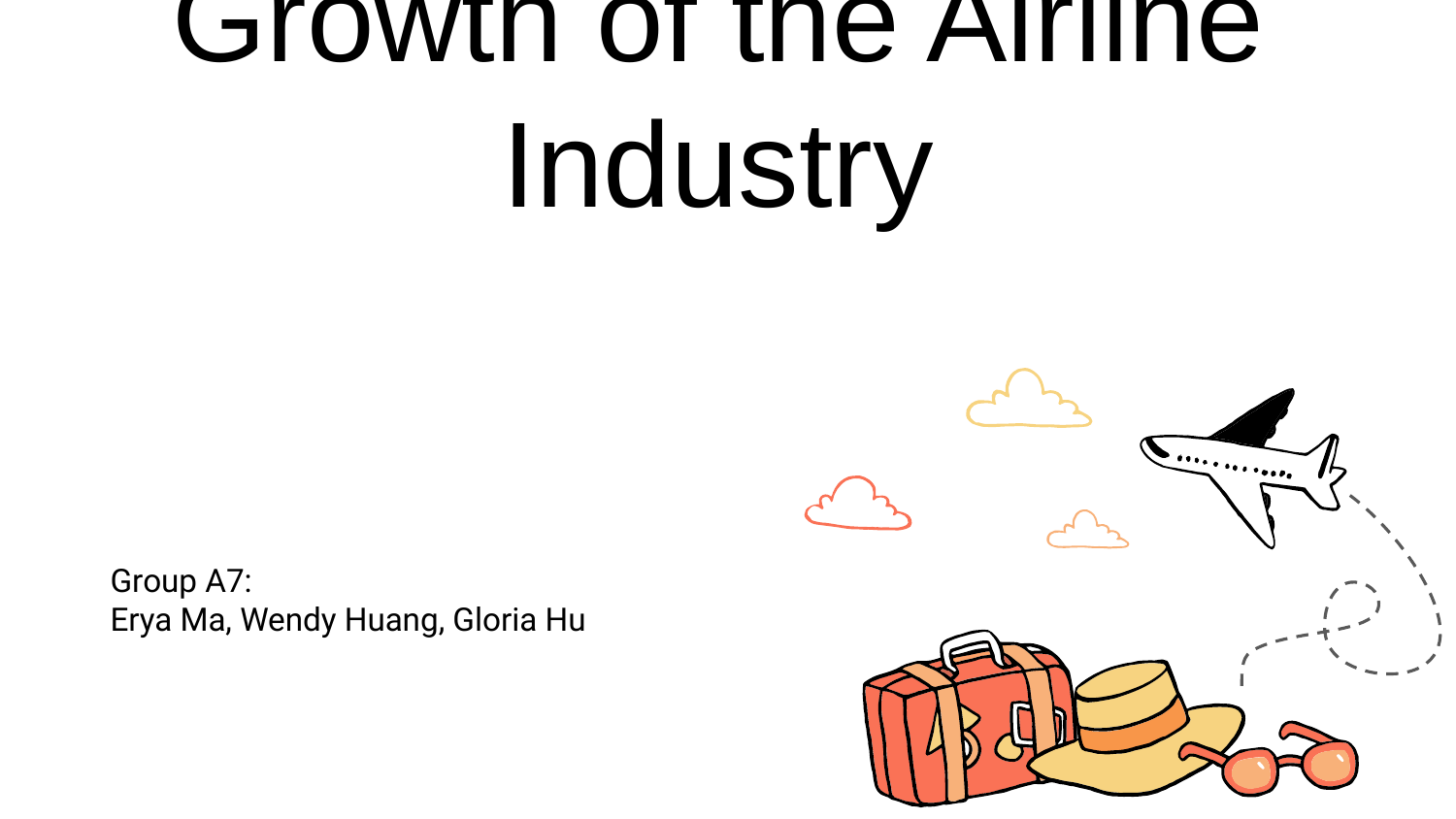

# Growth of the Airline Industry

Group A7:
Erya Ma, Wendy Huang, Gloria Hu